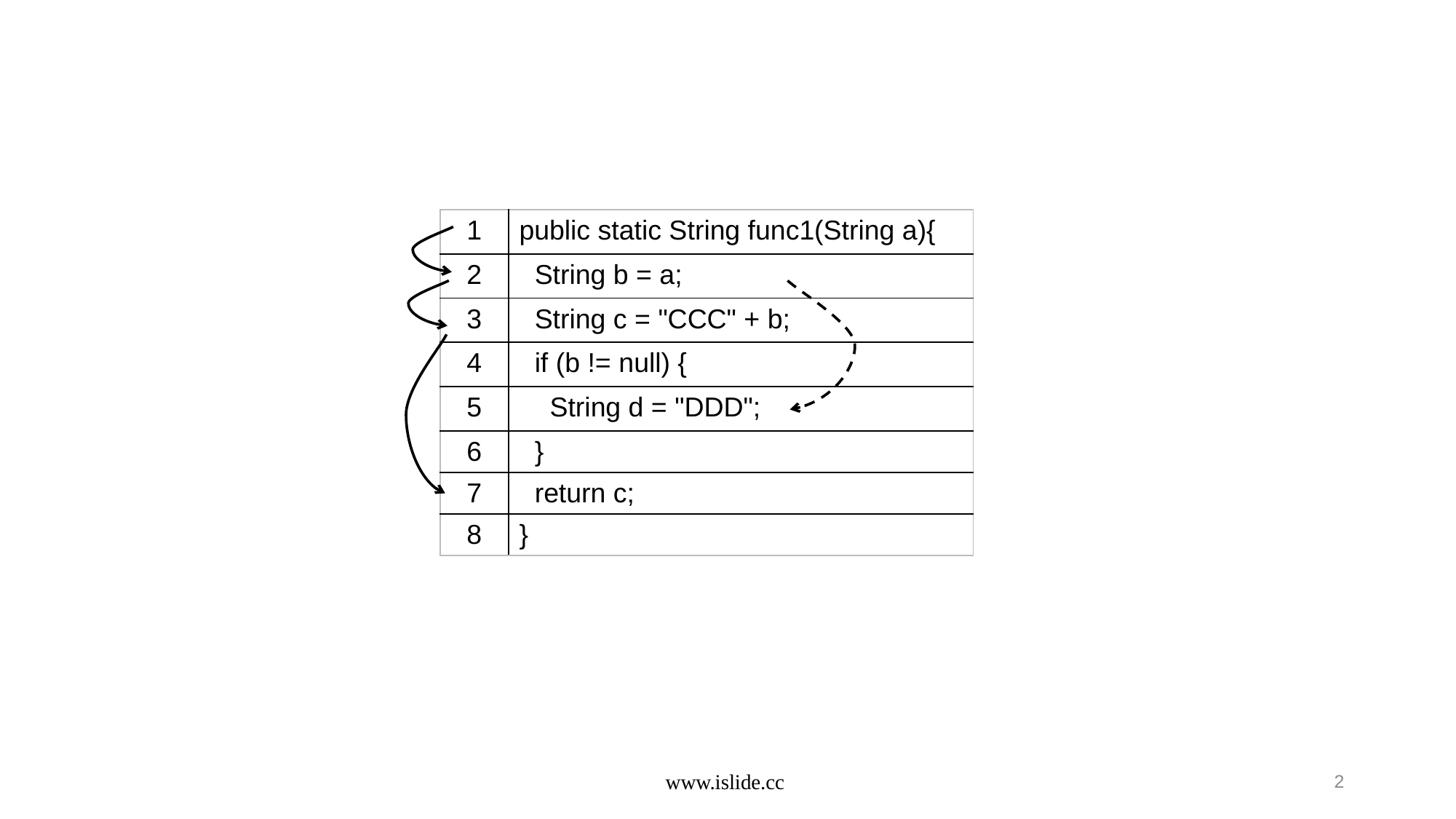

| 1 | public static String func1(String a){ |
| --- | --- |
| 2 | String b = a; |
| 3 | String c = "CCC" + b; |
| 4 | if (b != null) { |
| 5 | String d = "DDD"; |
| 6 | } |
| 7 | return c; |
| 8 | } |

www.islide.cc
2